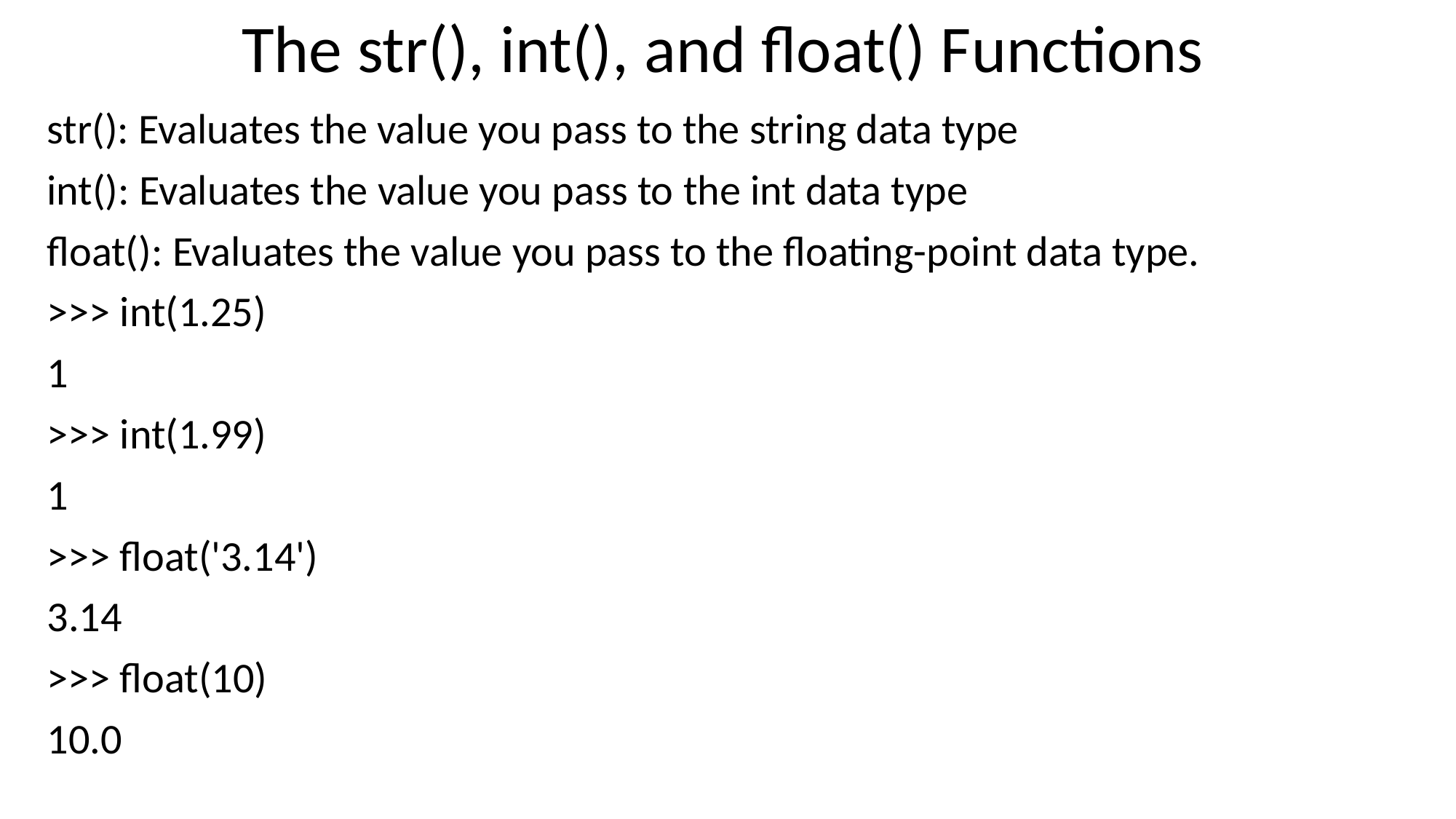

# The str(), int(), and float() Functions
str(): Evaluates the value you pass to the string data type
int(): Evaluates the value you pass to the int data type
float(): Evaluates the value you pass to the floating-point data type.
>>> int(1.25)
1
>>> int(1.99)
1
>>> float('3.14')
3.14
>>> float(10)
10.0